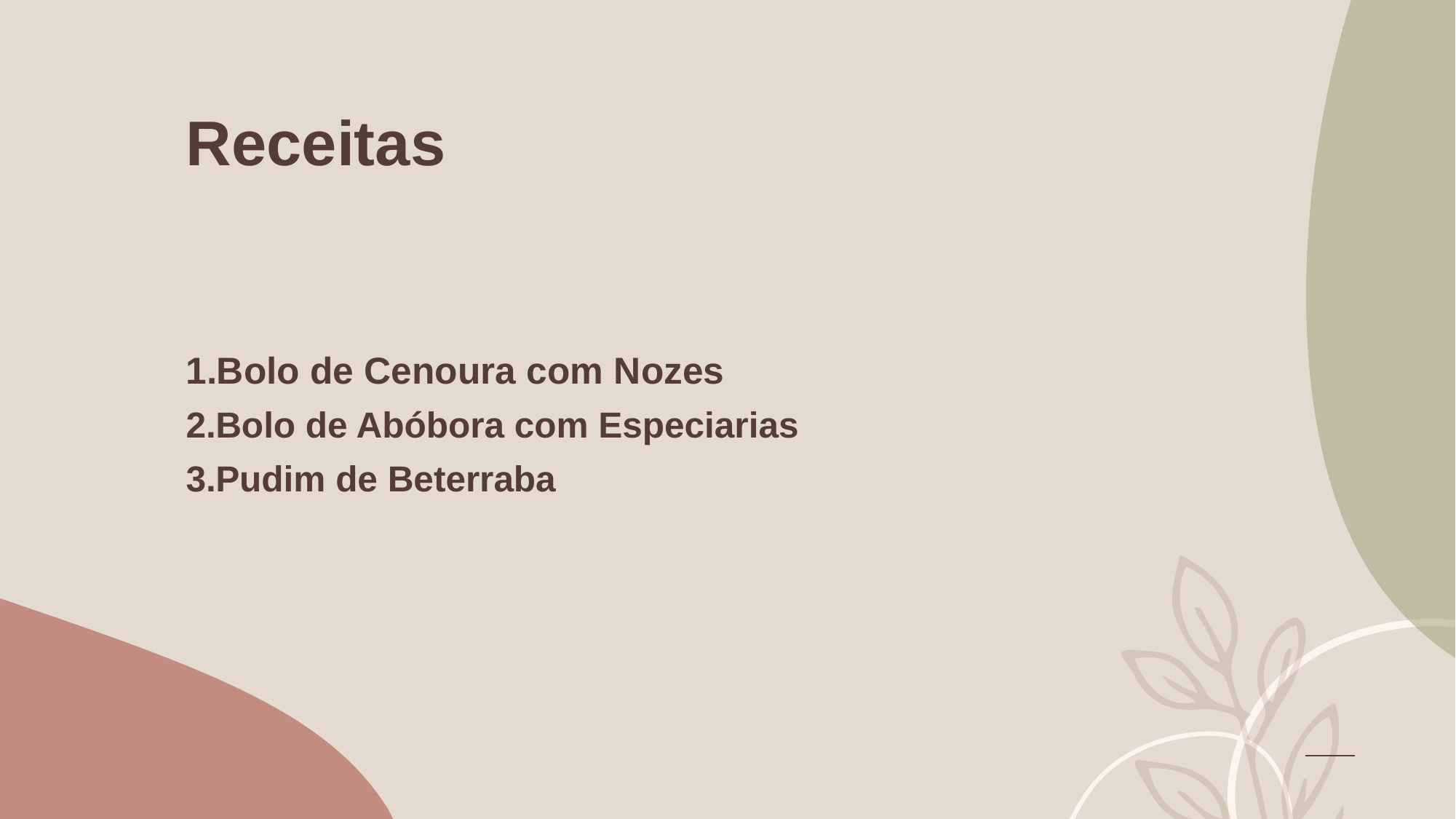

Receitas

Bolo de Cenoura com Nozes
Bolo de Abóbora com Especiarias
Pudim de Beterraba